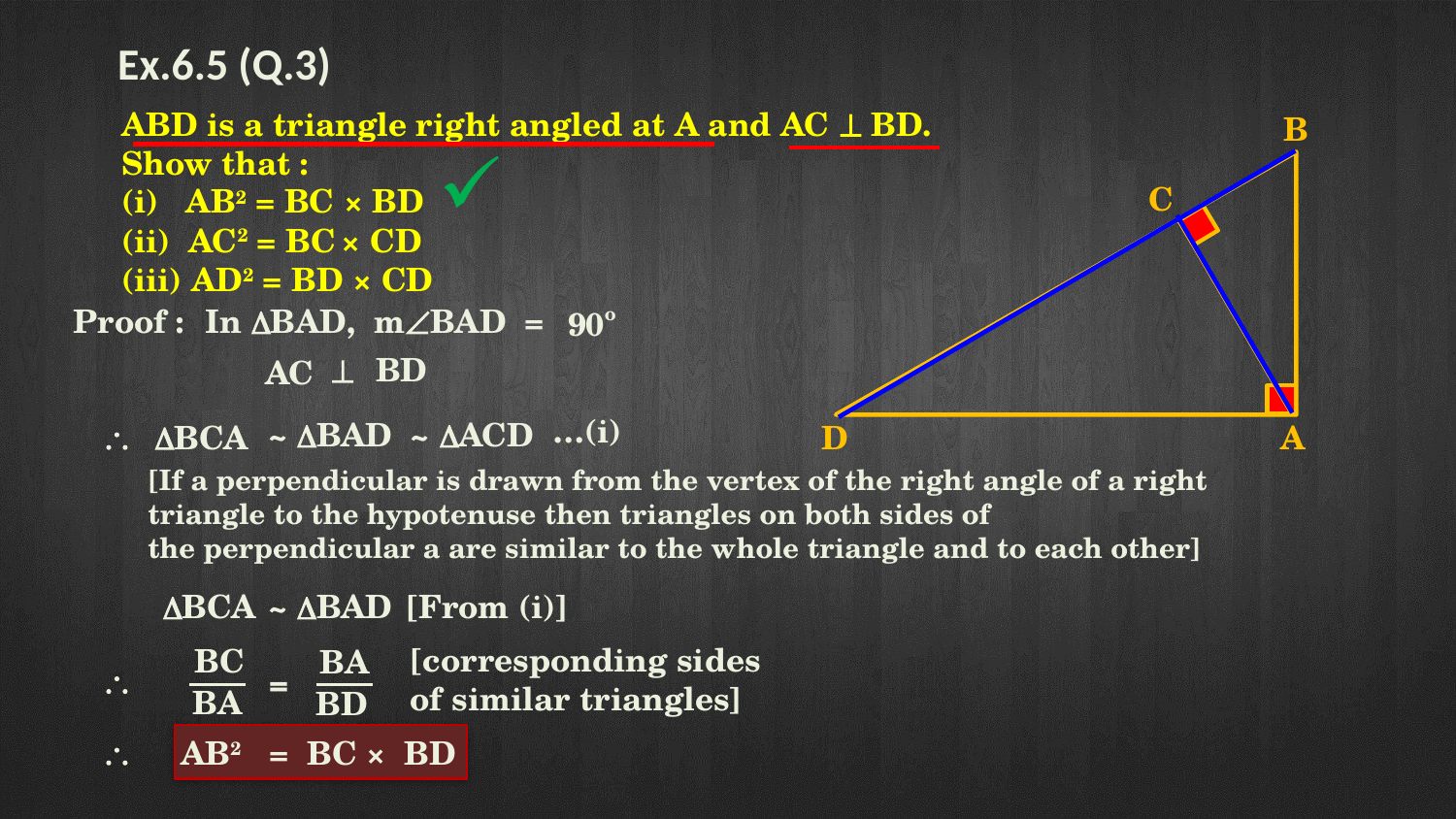

Ex.6.5 (Q.3)
     ABD is a triangle right angled at A and AC ⊥ BD.
     Show that :
     (i)   AB2 = BC × BD
     (ii)  AC2 = BC × CD
     (iii) AD2 = BD × CD
B

C

D
A

Proof :
In ΔBAD,
m∠BAD
=
90o
⊥
BD
AC

…(i)
~ ΔACD
~ ΔBAD
∴
ΔBCA
[If a perpendicular is drawn from the vertex of the right angle of a right triangle to the hypotenuse then triangles on both sides of
the perpendicular a are similar to the whole triangle and to each other]
 ΔBCA
~ ΔBAD
[From (i)]
[corresponding sides
of similar triangles]
BC
BA
∴
=
BA
BD

∴
AB2
=  BC ×  BD